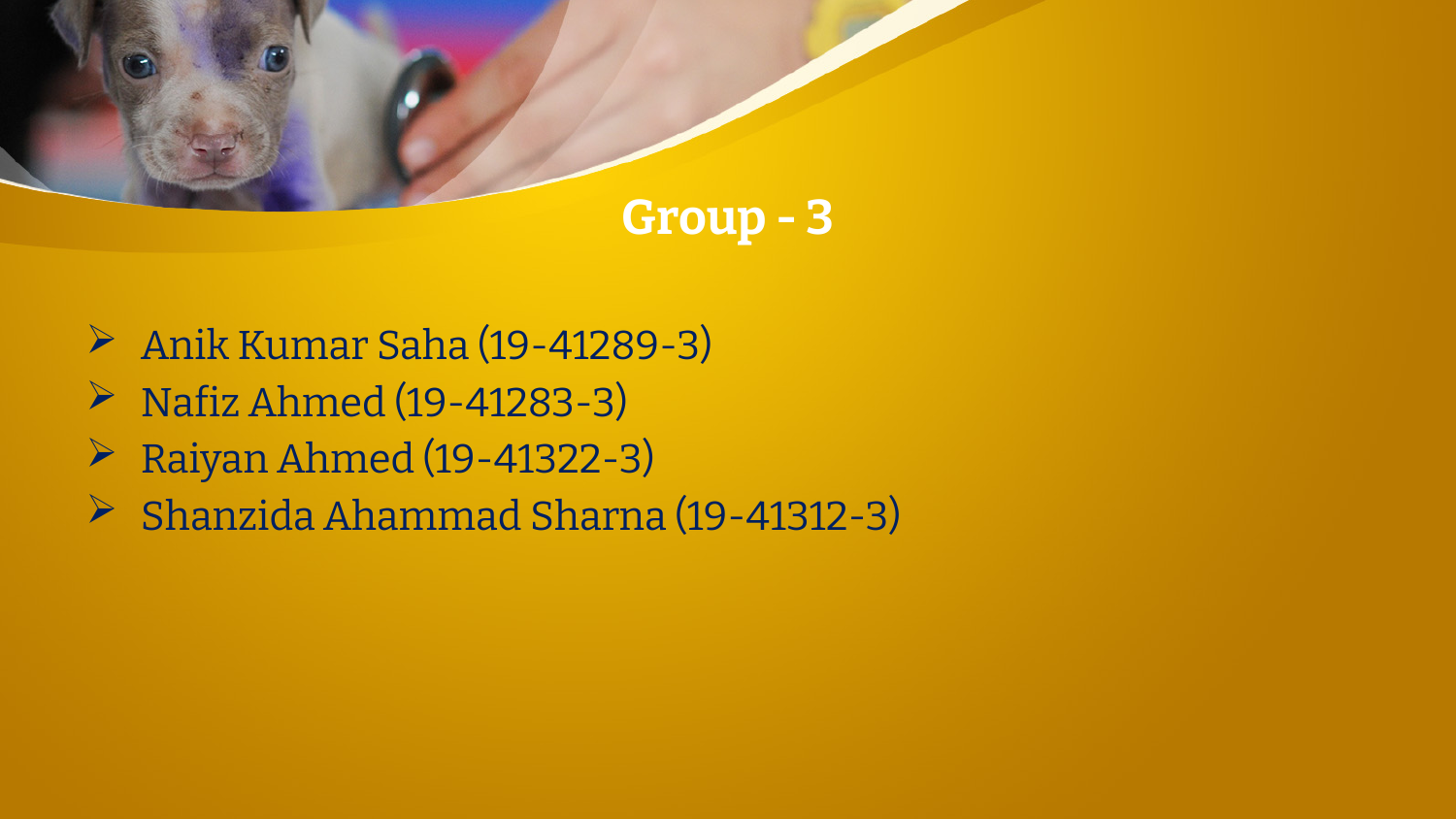

# Group - 3
Anik Kumar Saha (19-41289-3)
Nafiz Ahmed (19-41283-3)
Raiyan Ahmed (19-41322-3)
Shanzida Ahammad Sharna (19-41312-3)